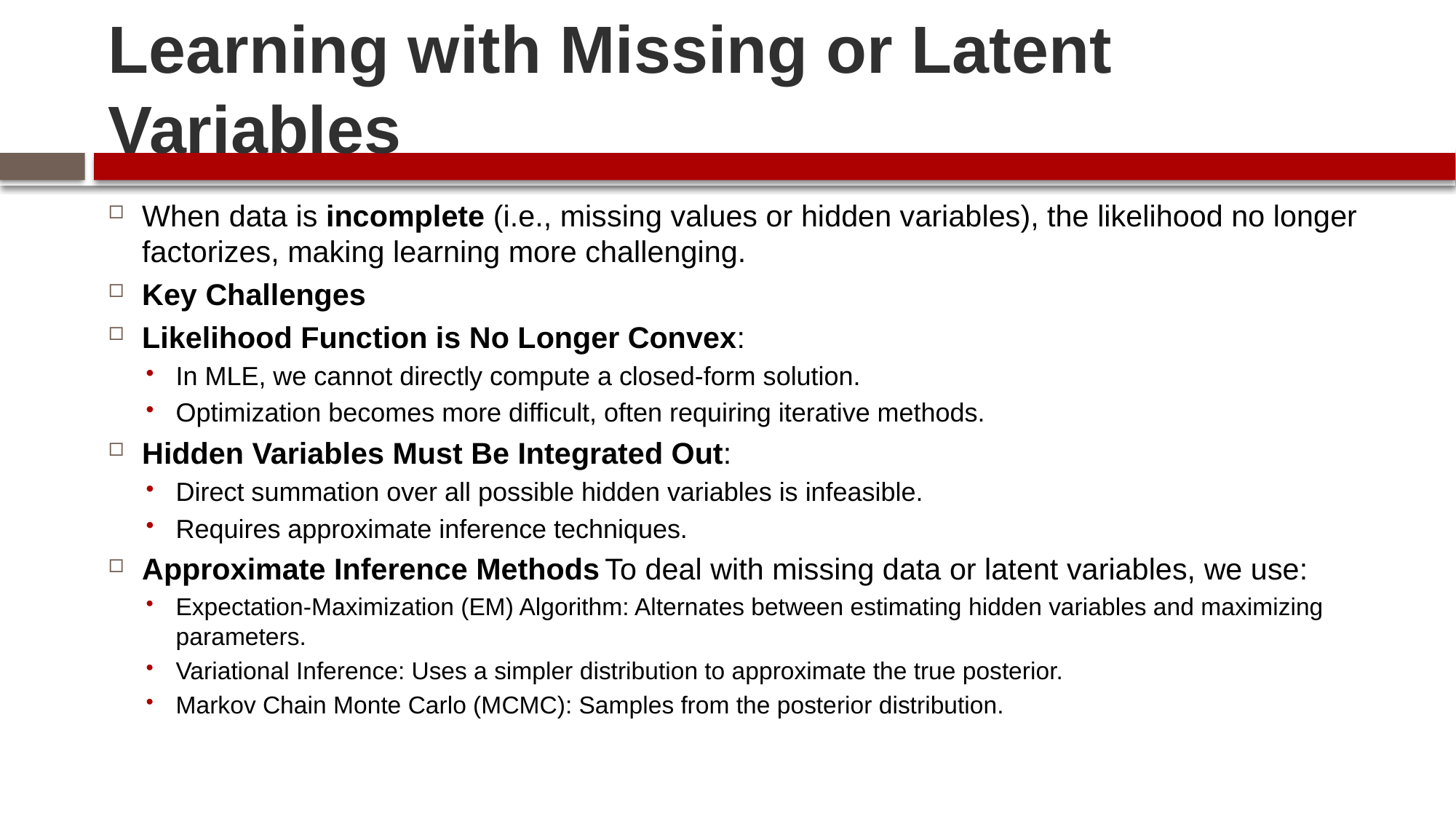

# Learning with Missing or Latent Variables
When data is incomplete (i.e., missing values or hidden variables), the likelihood no longer factorizes, making learning more challenging.
Key Challenges
Likelihood Function is No Longer Convex:
In MLE, we cannot directly compute a closed-form solution.
Optimization becomes more difficult, often requiring iterative methods.
Hidden Variables Must Be Integrated Out:
Direct summation over all possible hidden variables is infeasible.
Requires approximate inference techniques.
Approximate Inference Methods To deal with missing data or latent variables, we use:
Expectation-Maximization (EM) Algorithm: Alternates between estimating hidden variables and maximizing parameters.
Variational Inference: Uses a simpler distribution to approximate the true posterior.
Markov Chain Monte Carlo (MCMC): Samples from the posterior distribution.